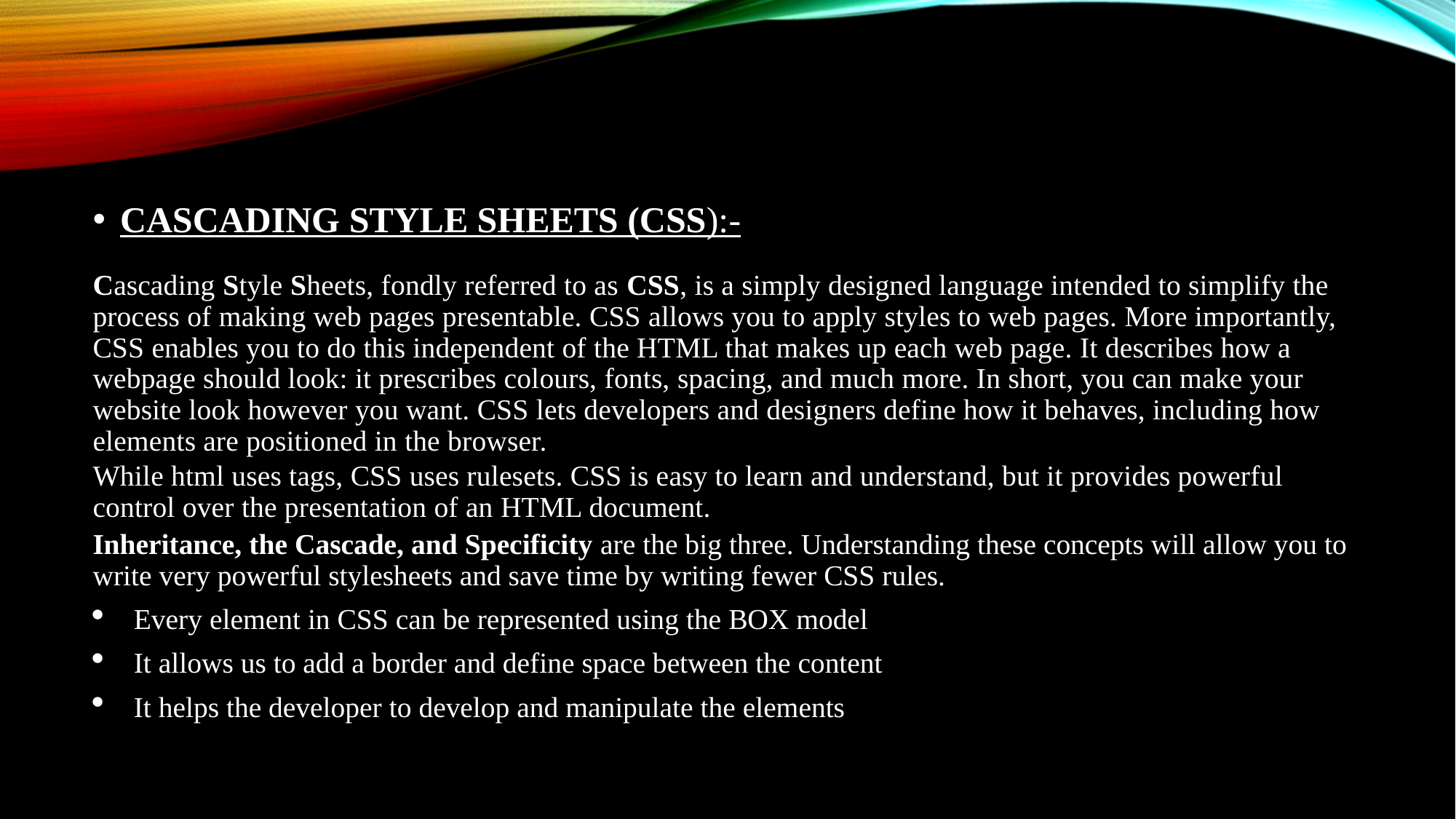

#
CASCADING STYLE SHEETS (CSS):-

Cascading Style Sheets, fondly referred to as CSS, is a simply designed language intended to simplify the process of making web pages presentable. CSS allows you to apply styles to web pages. More importantly, CSS enables you to do this independent of the HTML that makes up each web page. It describes how a webpage should look: it prescribes colours, fonts, spacing, and much more. In short, you can make your website look however you want. CSS lets developers and designers define how it behaves, including how elements are positioned in the browser.
While html uses tags, CSS uses rulesets. CSS is easy to learn and understand, but it provides powerful control over the presentation of an HTML document.
Inheritance, the Cascade, and Specificity are the big three. Understanding these concepts will allow you to write very powerful stylesheets and save time by writing fewer CSS rules.
Every element in CSS can be represented using the BOX model
It allows us to add a border and define space between the content
It helps the developer to develop and manipulate the elements